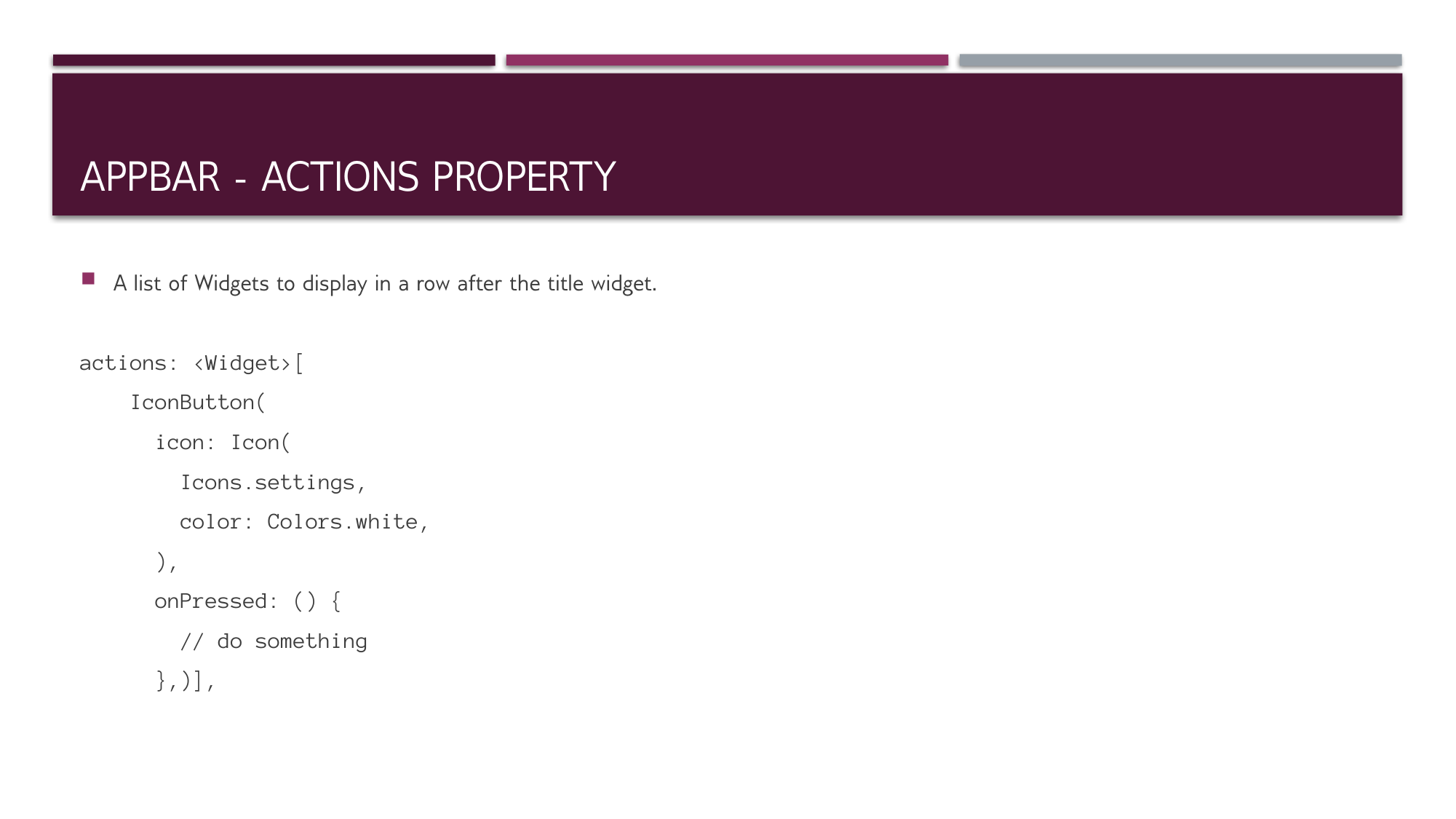

# Appbar - actions property
A list of Widgets to display in a row after the title widget.

actions: <Widget>[
    IconButton(
      icon: Icon(
        Icons.settings,
        color: Colors.white,
      ),
      onPressed: () {
        // do something
      },)],